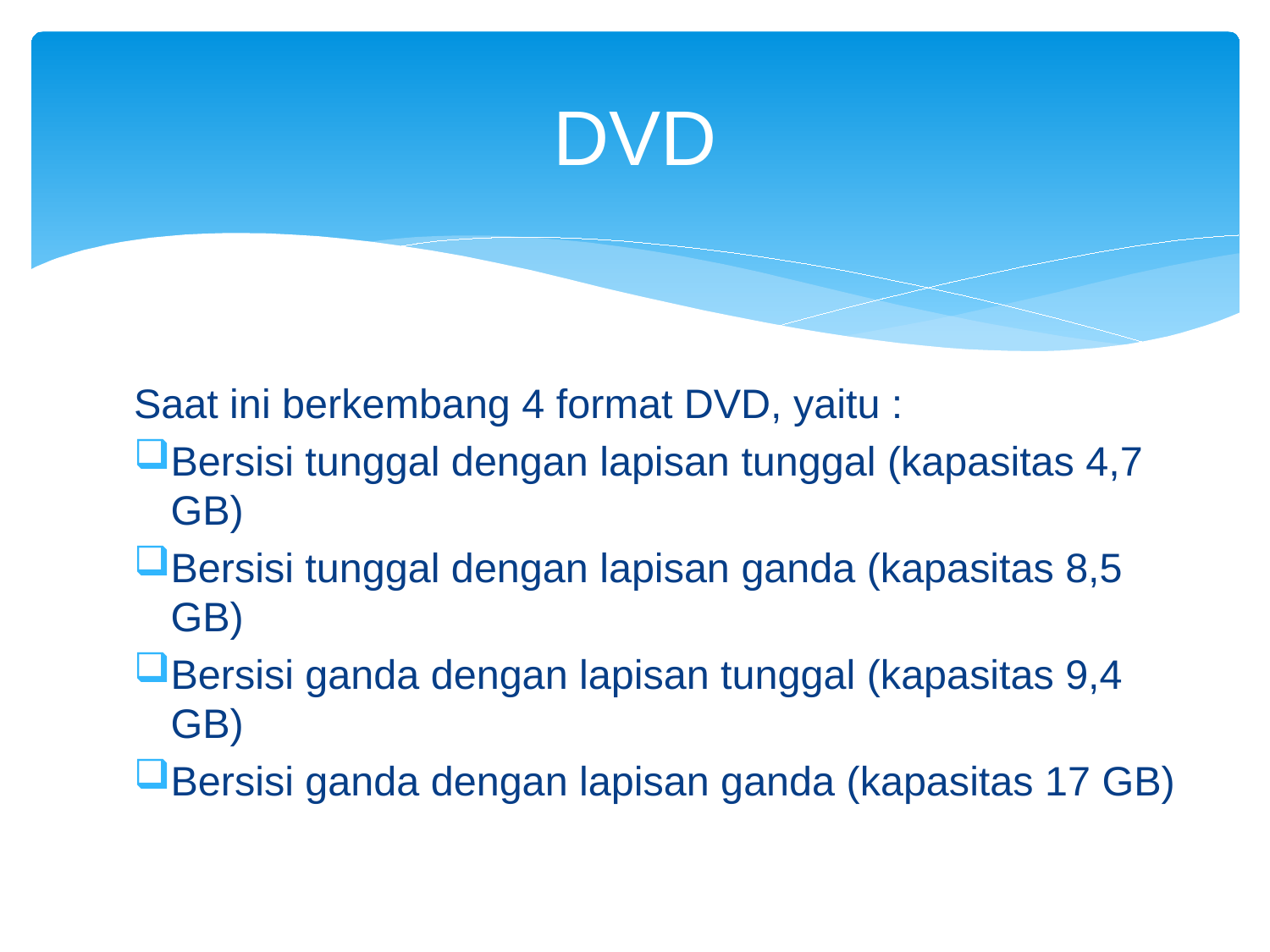

# DVD
Saat ini berkembang 4 format DVD, yaitu :
Bersisi tunggal dengan lapisan tunggal (kapasitas 4,7 GB)
Bersisi tunggal dengan lapisan ganda (kapasitas 8,5 GB)
Bersisi ganda dengan lapisan tunggal (kapasitas 9,4 GB)
Bersisi ganda dengan lapisan ganda (kapasitas 17 GB)